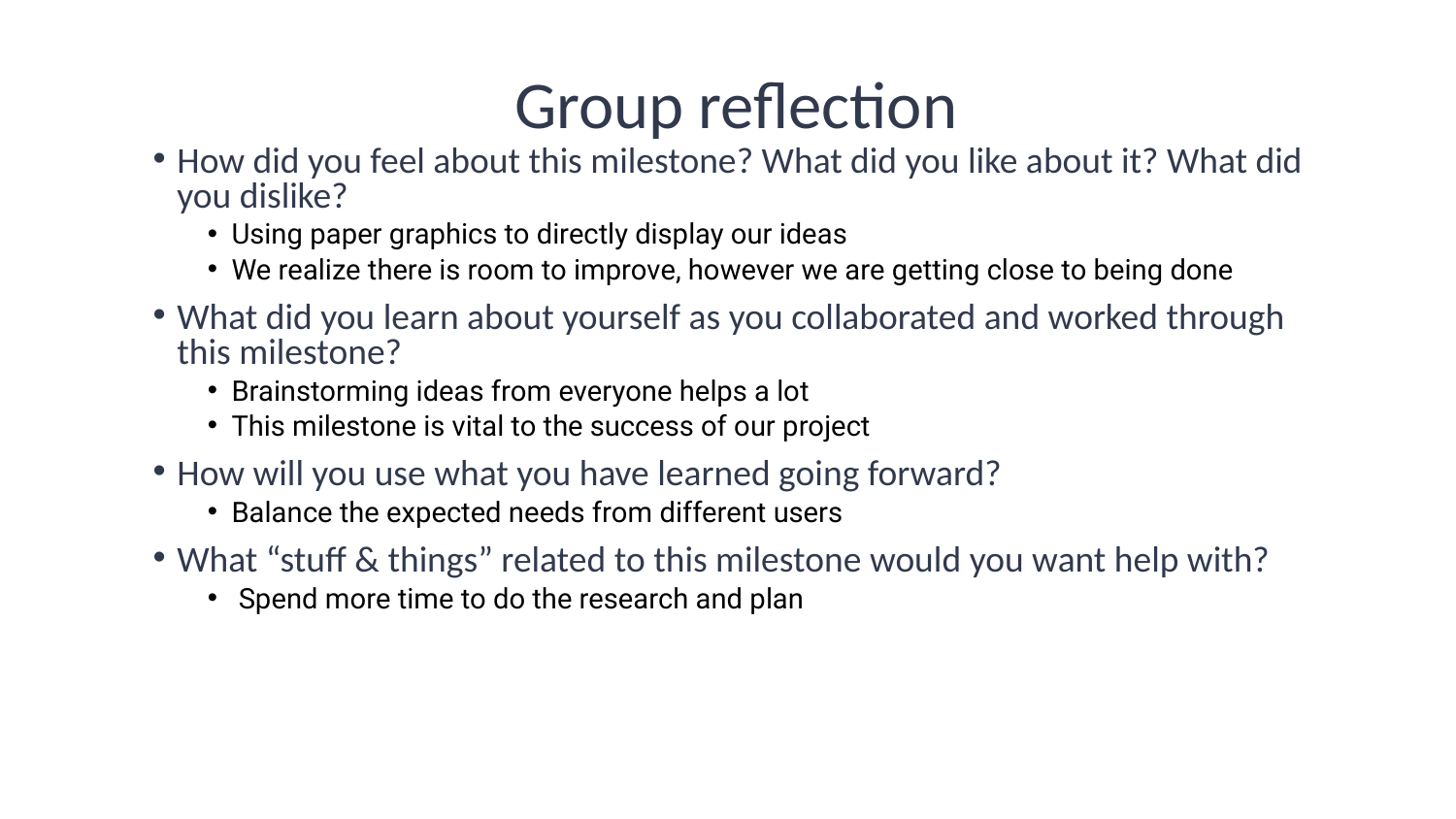

# Group reflection
How did you feel about this milestone? What did you like about it? What did you dislike?
Using paper graphics to directly display our ideas
We realize there is room to improve, however we are getting close to being done
What did you learn about yourself as you collaborated and worked through this milestone?
Brainstorming ideas from everyone helps a lot
This milestone is vital to the success of our project
How will you use what you have learned going forward?
Balance the expected needs from different users
What “stuff & things” related to this milestone would you want help with?
 Spend more time to do the research and plan